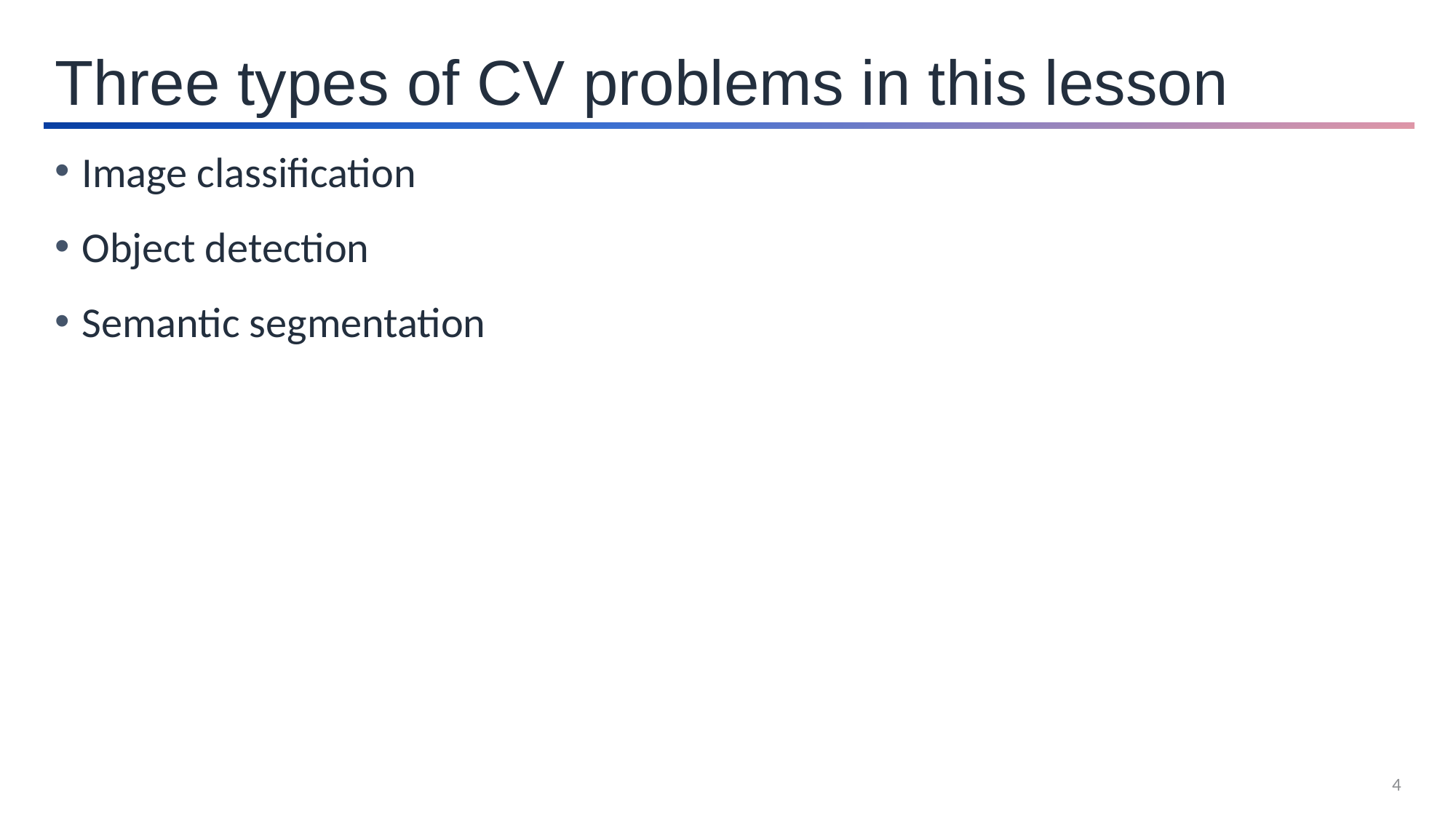

Three types of CV problems in this lesson
Image classification
Object detection
Semantic segmentation
4